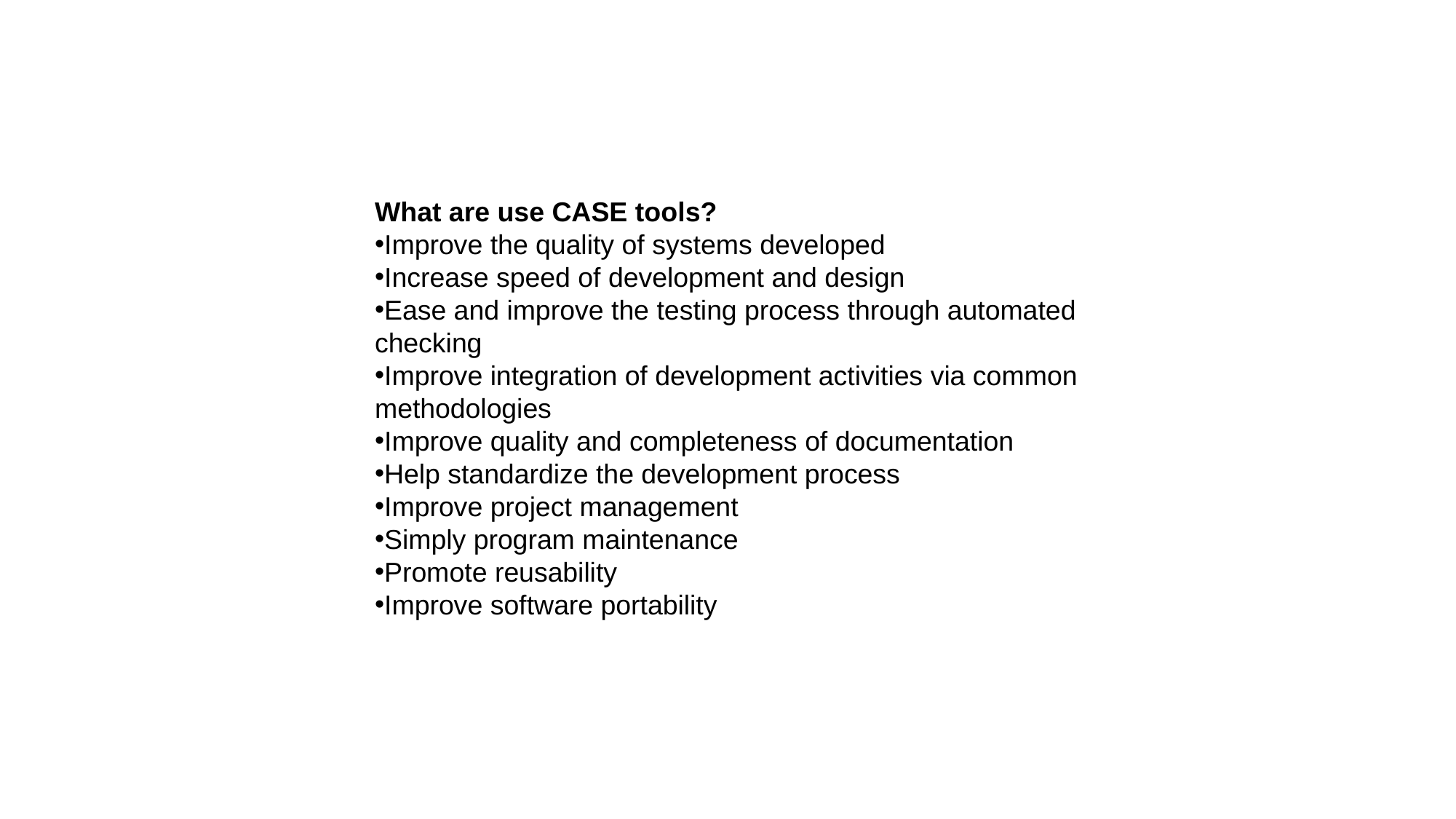

What are use CASE tools?
Improve the quality of systems developed
Increase speed of development and design
Ease and improve the testing process through automated checking
Improve integration of development activities via common methodologies
Improve quality and completeness of documentation
Help standardize the development process
Improve project management
Simply program maintenance
Promote reusability
Improve software portability